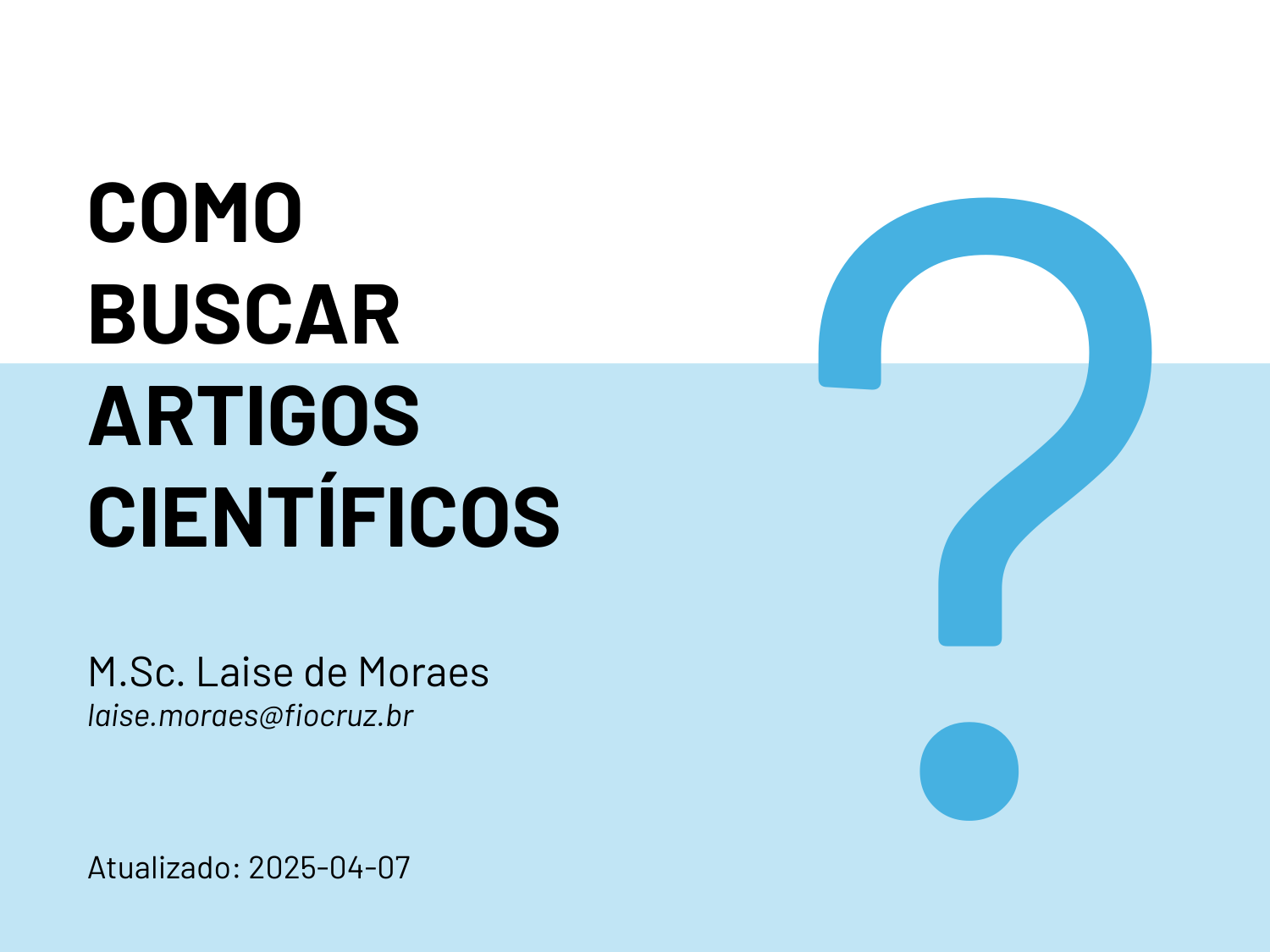

?
COMO
BUSCAR ARTIGOS CIENTÍFICOS

M.Sc. Laise de Moraes
laise.moraes@fiocruz.br

Atualizado: 2025-04-07